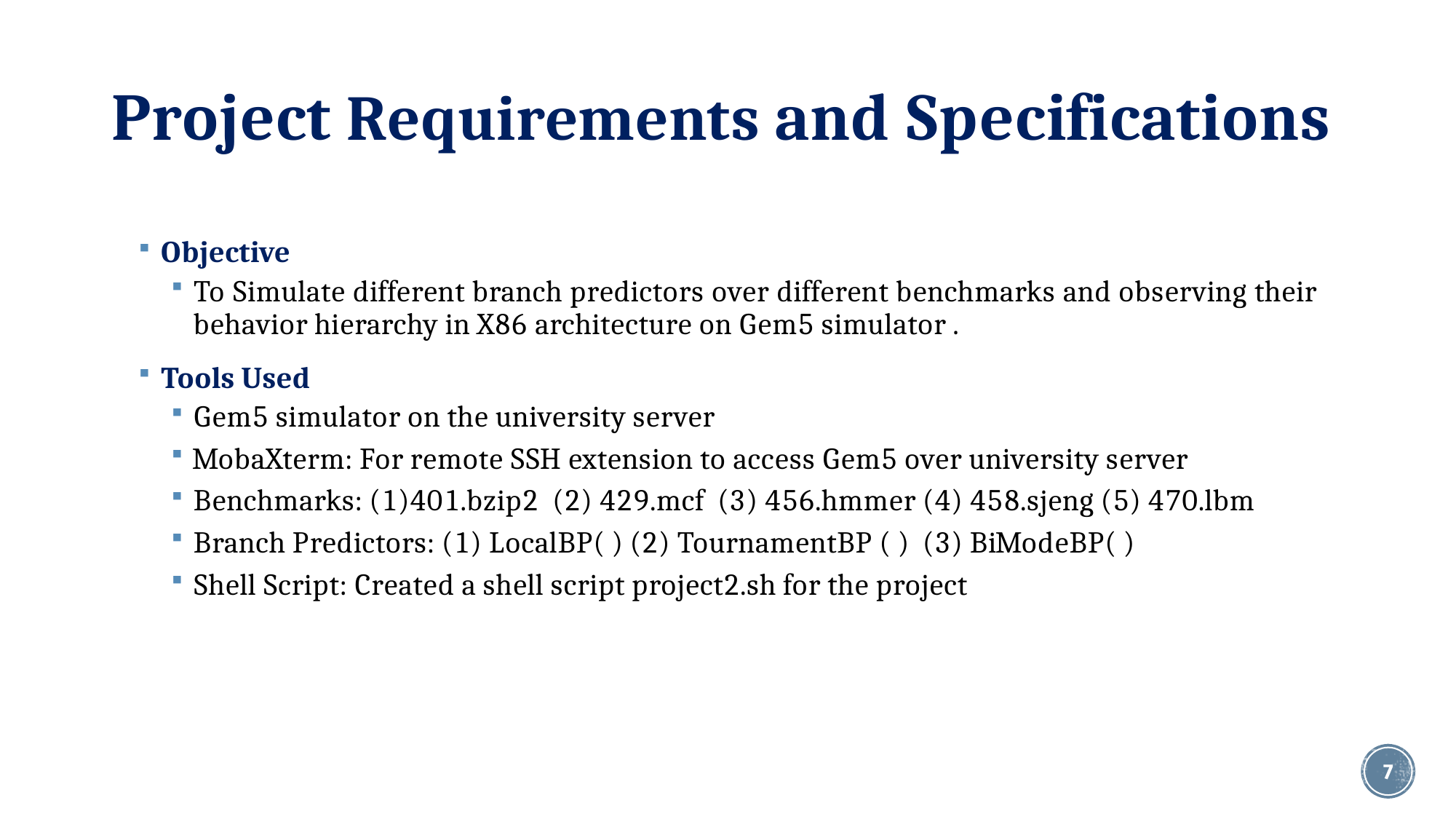

# Project Requirements and Specifications
Objective
To Simulate different branch predictors over different benchmarks and observing their behavior hierarchy in X86 architecture on Gem5 simulator .
Tools Used
Gem5 simulator on the university server
MobaXterm: For remote SSH extension to access Gem5 over university server
Benchmarks: (1)401.bzip2  (2) 429.mcf  (3) 456.hmmer (4) 458.sjeng (5) 470.lbm
Branch Predictors: (1) LocalBP( ) (2) TournamentBP ( )  (3) BiModeBP( )
Shell Script: Created a shell script project2.sh for the project

7